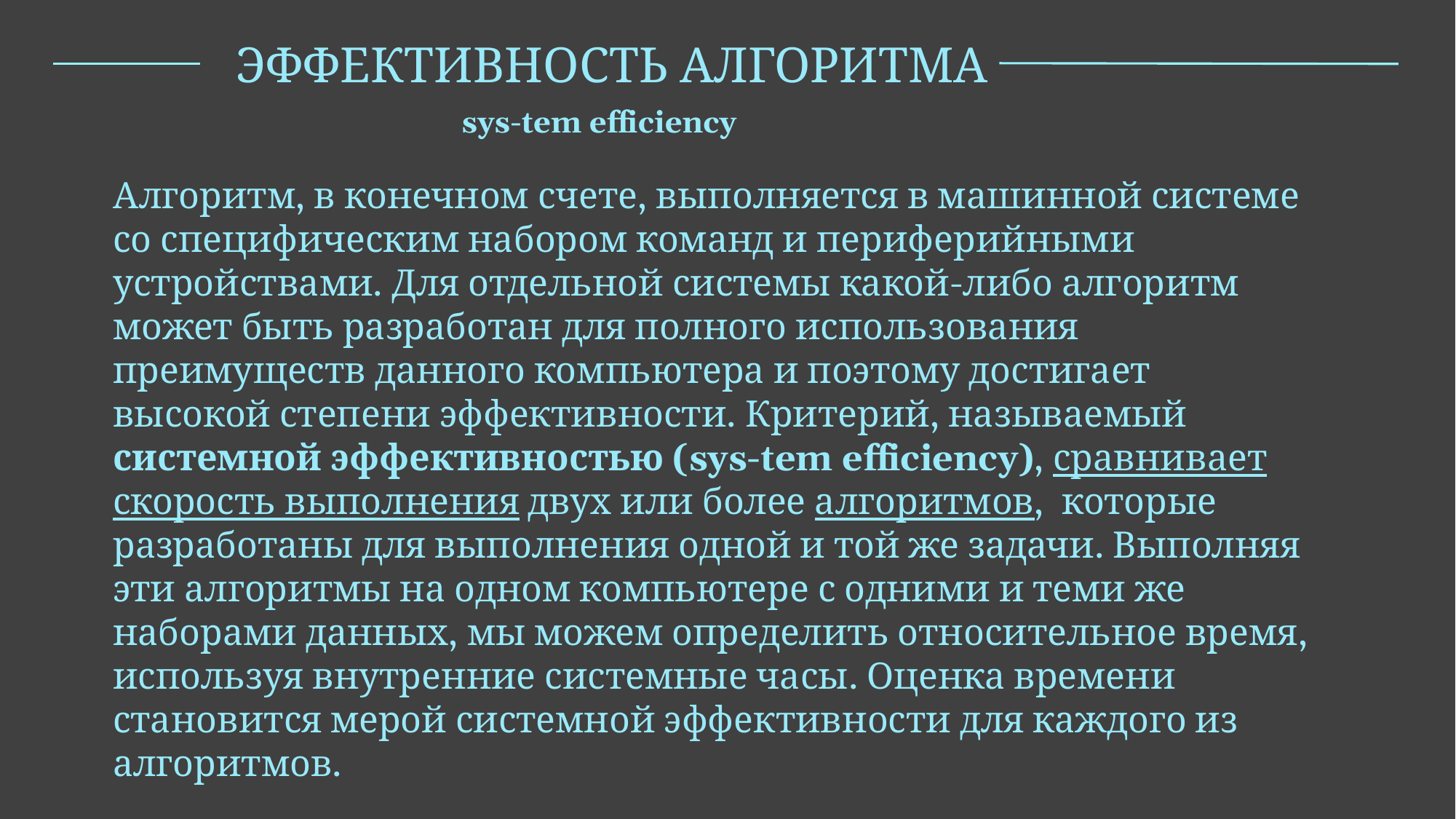

ЭФФЕКТИВНОСТЬ АЛГОРИТМА
sys-tem efficiency
Алгоритм, в конечном счете, выполняется в машинной системе со специфическим набором команд и периферийными устройствами. Для отдельной системы какой-либо алгоритм может быть разработан для полного использования преимуществ данного компьютера и поэтому достигает высокой степени эффективности. Критерий, называемый системной эффективностью (sys-tem efficiency), сравнивает скорость выполнения двух или более алгоритмов,  которые разработаны для выполнения одной и той же задачи. Выполняя эти алгоритмы на одном компьютере с одними и теми же наборами данных, мы можем определить относительное время, используя внутренние системные часы. Оценка времени становится мерой системной эффективности для каждого из алгоритмов.